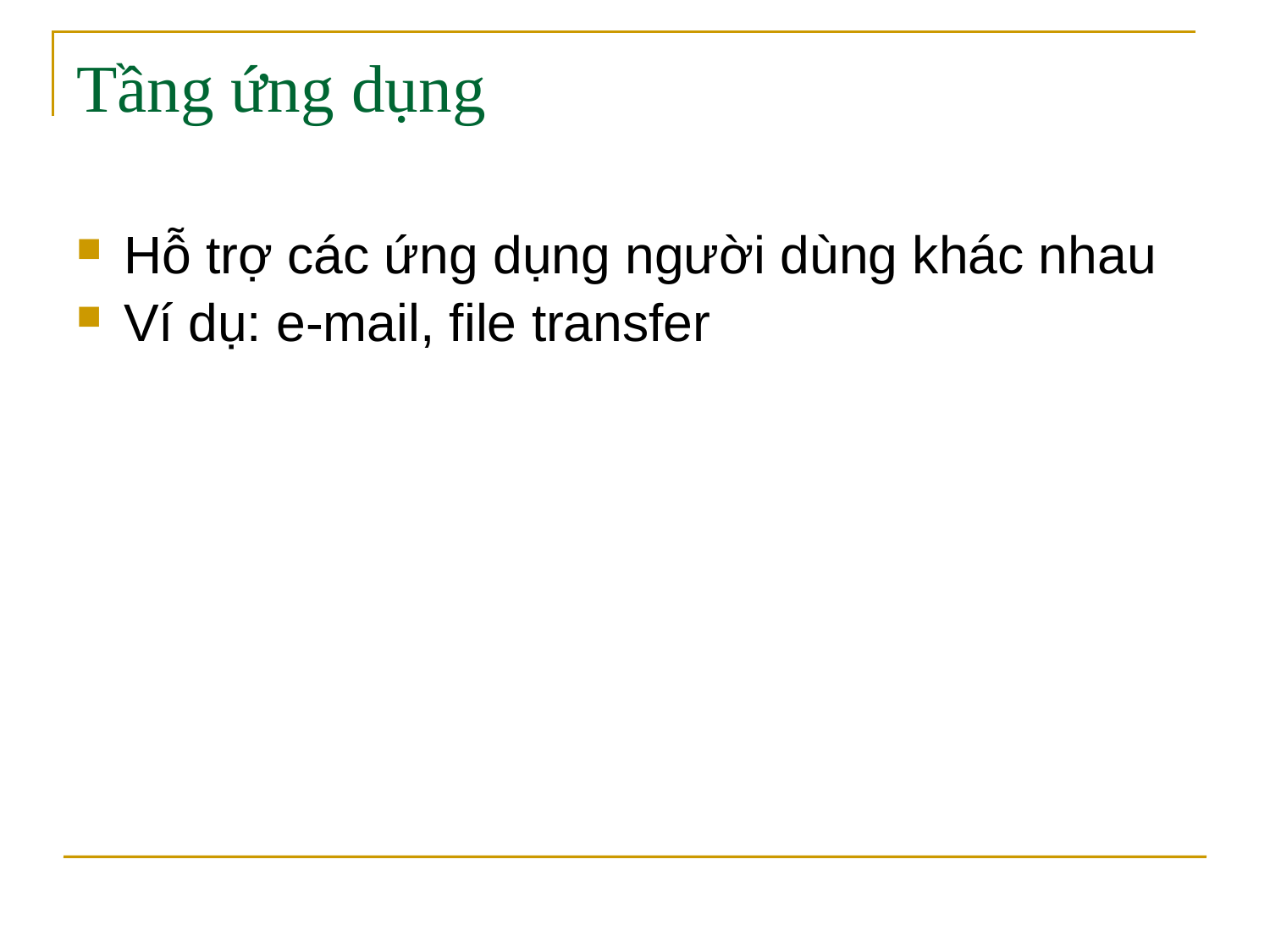

# Tầng ứng dụng
Hỗ trợ các ứng dụng người dùng khác nhau
Ví dụ: e-mail, file transfer